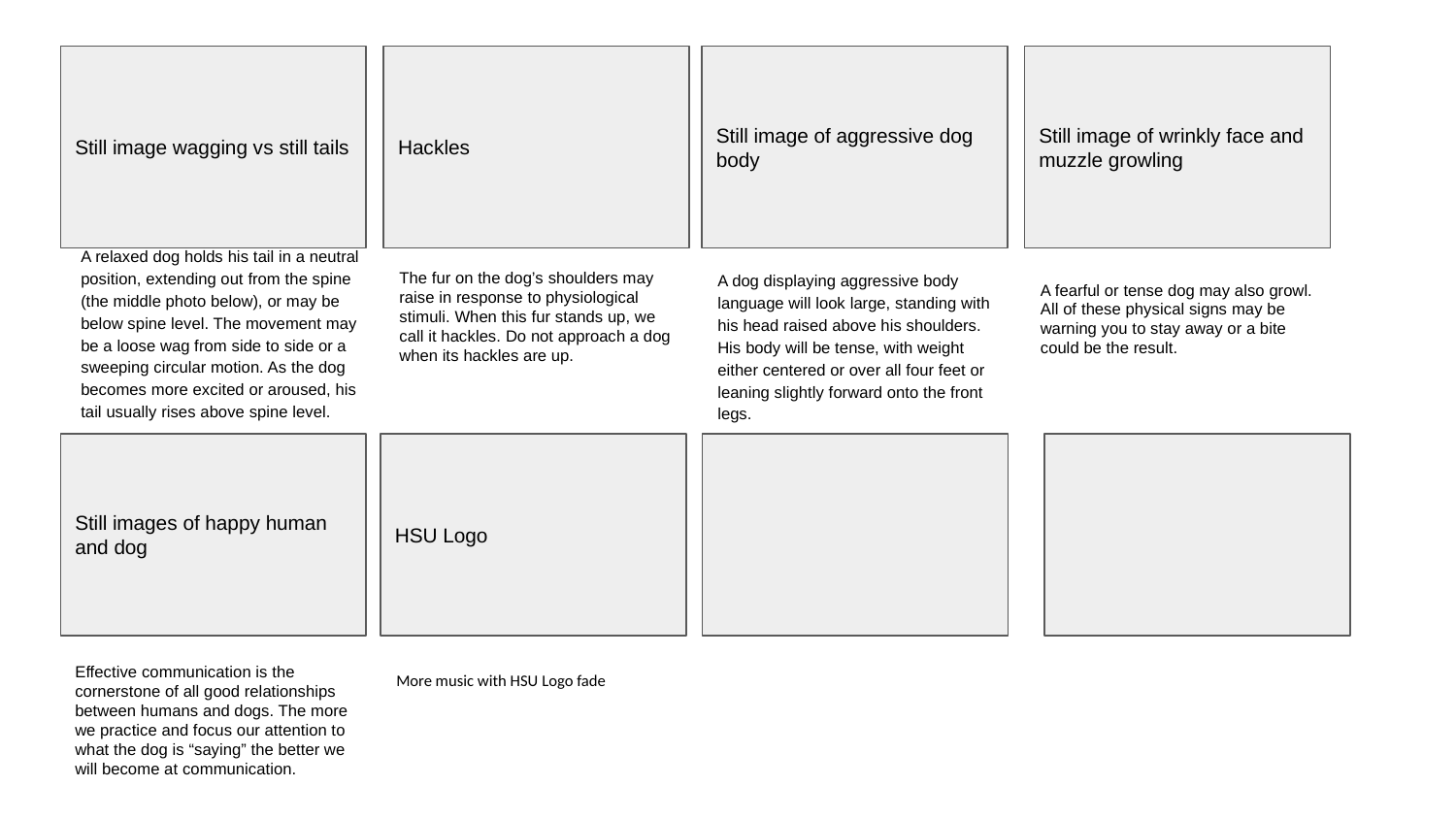

Still image wagging vs still tails
Hackles
Still image of aggressive dog body
Still image of wrinkly face and muzzle growling
A relaxed dog holds his tail in a neutral position, extending out from the spine (the middle photo below), or may be below spine level. The movement may be a loose wag from side to side or a sweeping circular motion. As the dog becomes more excited or aroused, his tail usually rises above spine level.
The fur on the dog’s shoulders may raise in response to physiological stimuli. When this fur stands up, we call it hackles. Do not approach a dog when its hackles are up.
A dog displaying aggressive body language will look large, standing with his head raised above his shoulders. His body will be tense, with weight either centered or over all four feet or leaning slightly forward onto the front legs.
A fearful or tense dog may also growl. All of these physical signs may be warning you to stay away or a bite could be the result.

Still images of happy human and dog
HSU Logo

Effective communication is the cornerstone of all good relationships between humans and dogs. The more we practice and focus our attention to what the dog is “saying” the better we will become at communication.
More music with HSU Logo fade